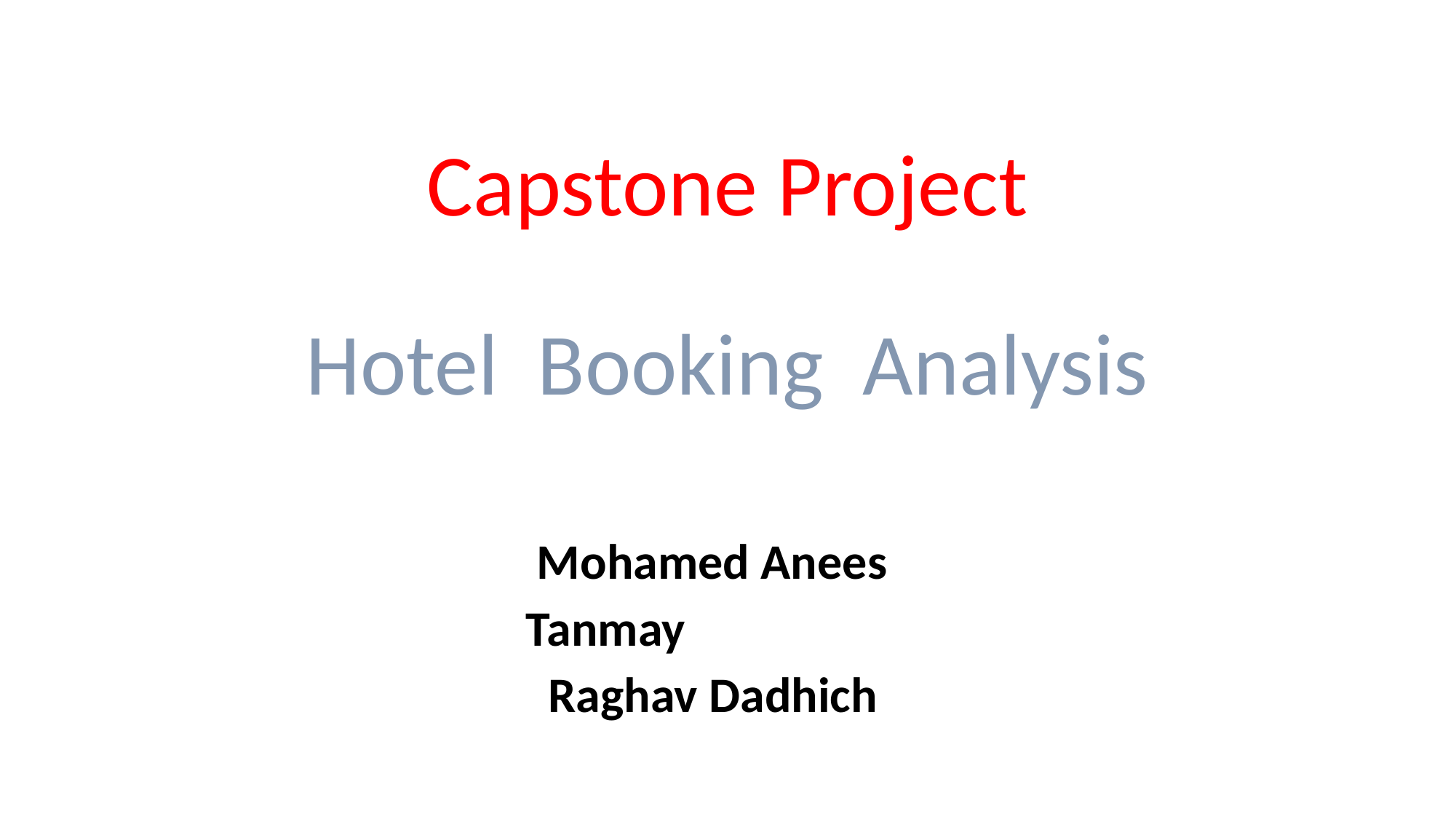

# Capstone Project Hotel  Booking  Analysis
                   Mohamed Anees
Tanmay
               Raghav Dadhich